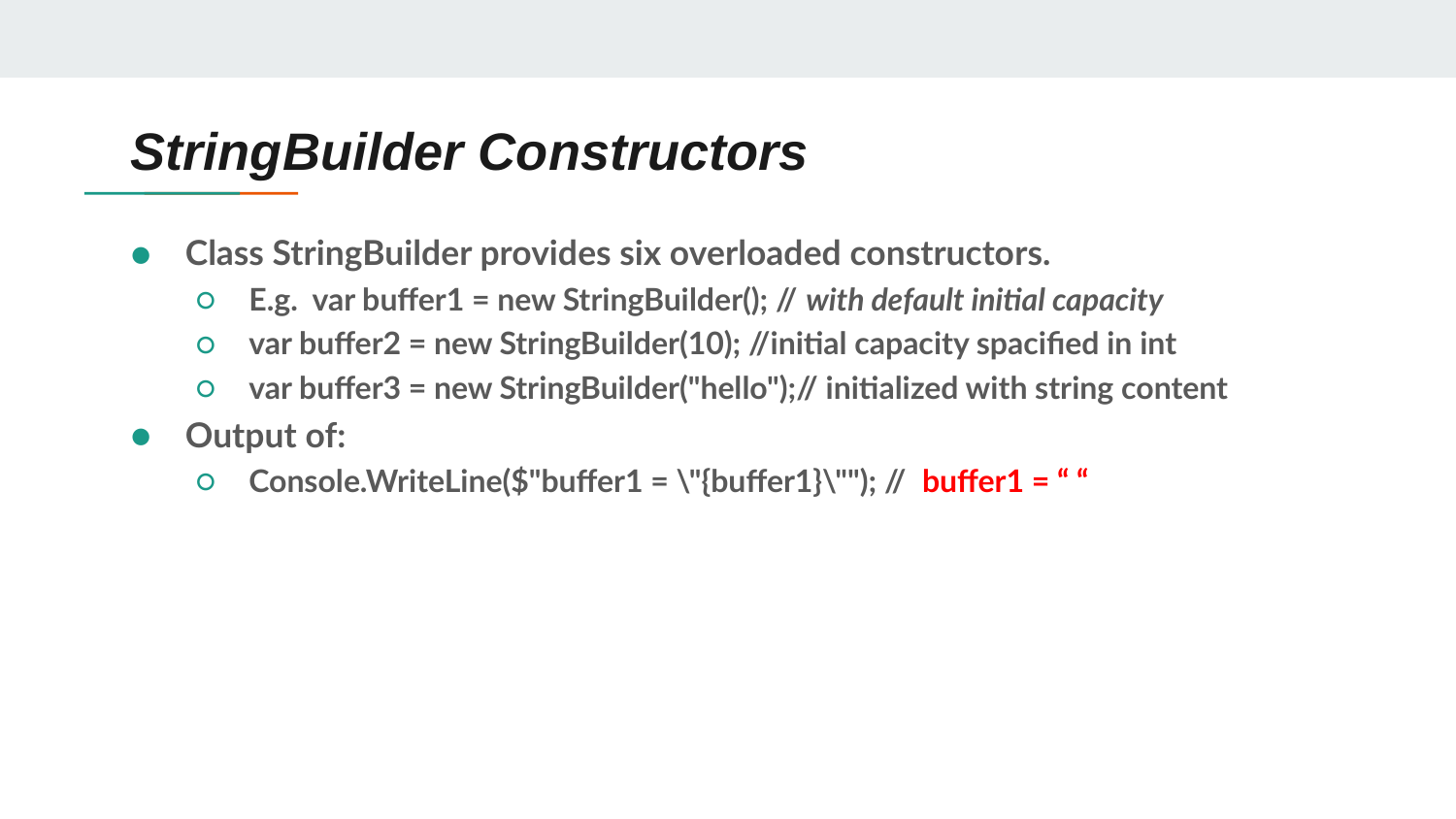

# StringBuilder Constructors
Class StringBuilder provides six overloaded constructors.
E.g.  var buffer1 = new StringBuilder(); // with default initial capacity
var buffer2 = new StringBuilder(10); //initial capacity spacified in int
var buffer3 = new StringBuilder("hello");// initialized with string content
Output of:
Console.WriteLine($"buffer1 = \"{buffer1}\""); //  buffer1 = “ “